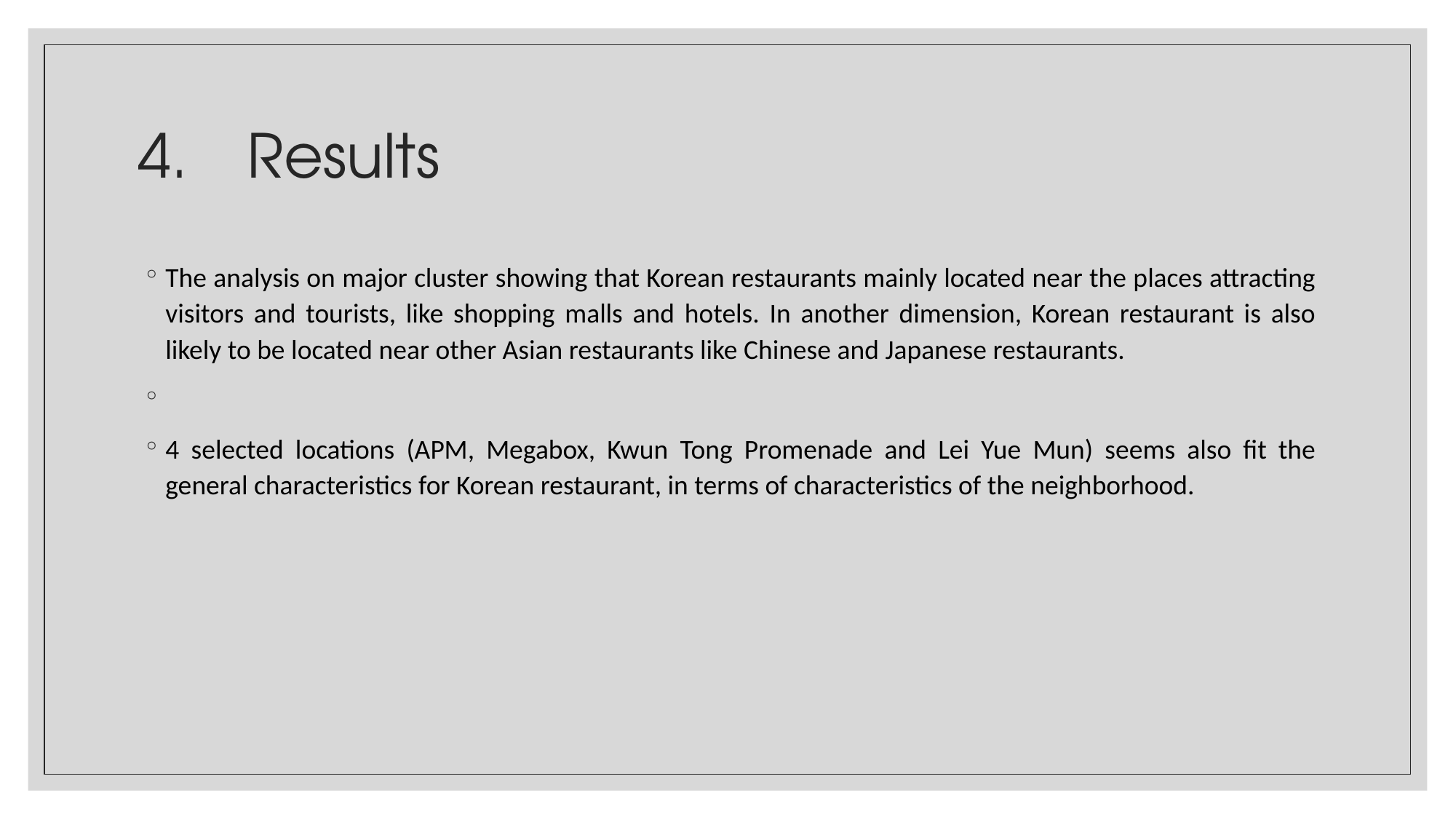

# 4.	Results
The analysis on major cluster showing that Korean restaurants mainly located near the places attracting visitors and tourists, like shopping malls and hotels. In another dimension, Korean restaurant is also likely to be located near other Asian restaurants like Chinese and Japanese restaurants.

4 selected locations (APM, Megabox, Kwun Tong Promenade and Lei Yue Mun) seems also fit the general characteristics for Korean restaurant, in terms of characteristics of the neighborhood.